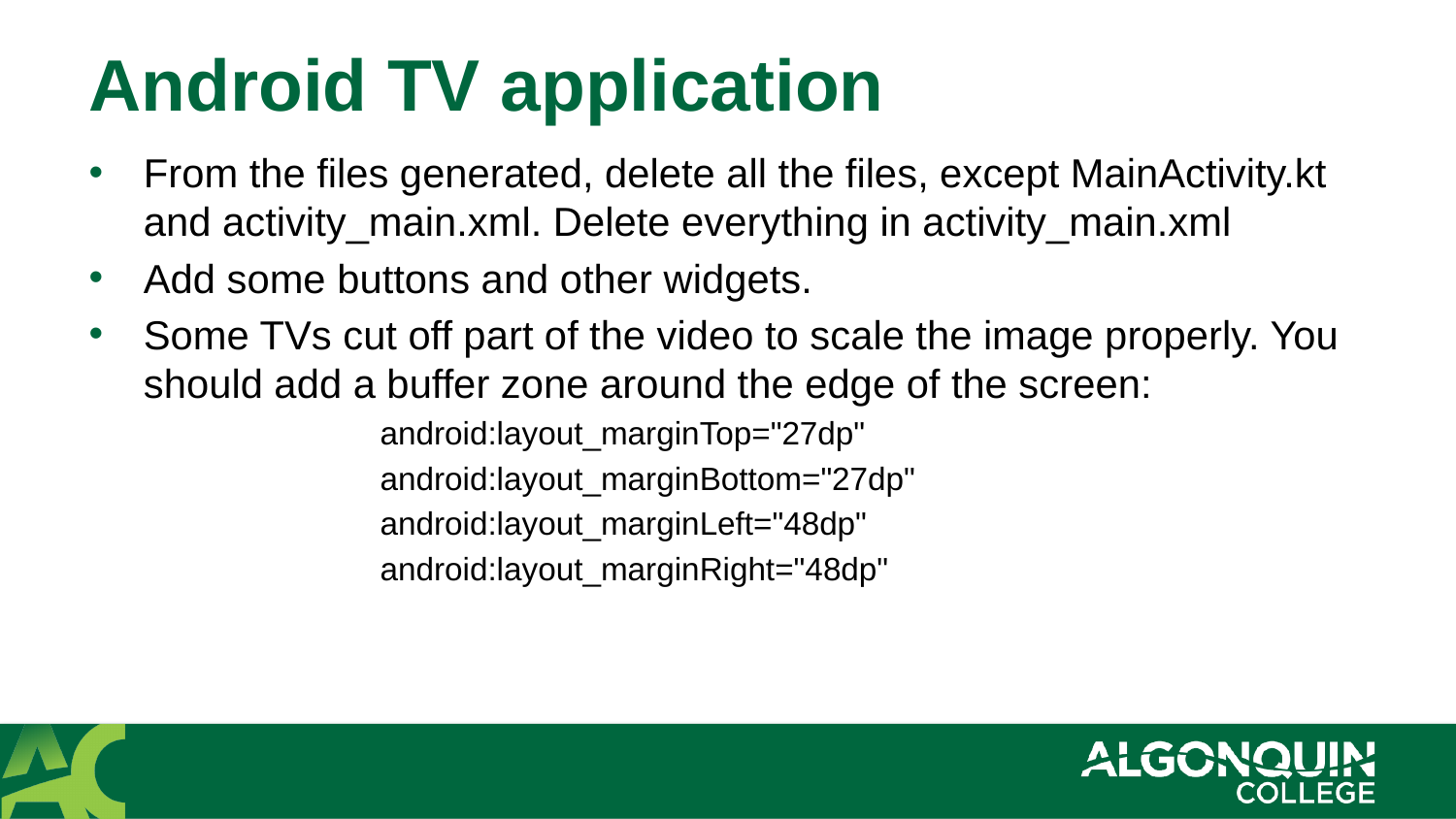

# Android TV application
From the files generated, delete all the files, except MainActivity.kt and activity_main.xml. Delete everything in activity_main.xml
Add some buttons and other widgets.
Some TVs cut off part of the video to scale the image properly. You should add a buffer zone around the edge of the screen:
		android:layout_marginTop="27dp"
       		android:layout_marginBottom="27dp"
       		android:layout_marginLeft="48dp"
       		android:layout_marginRight="48dp"